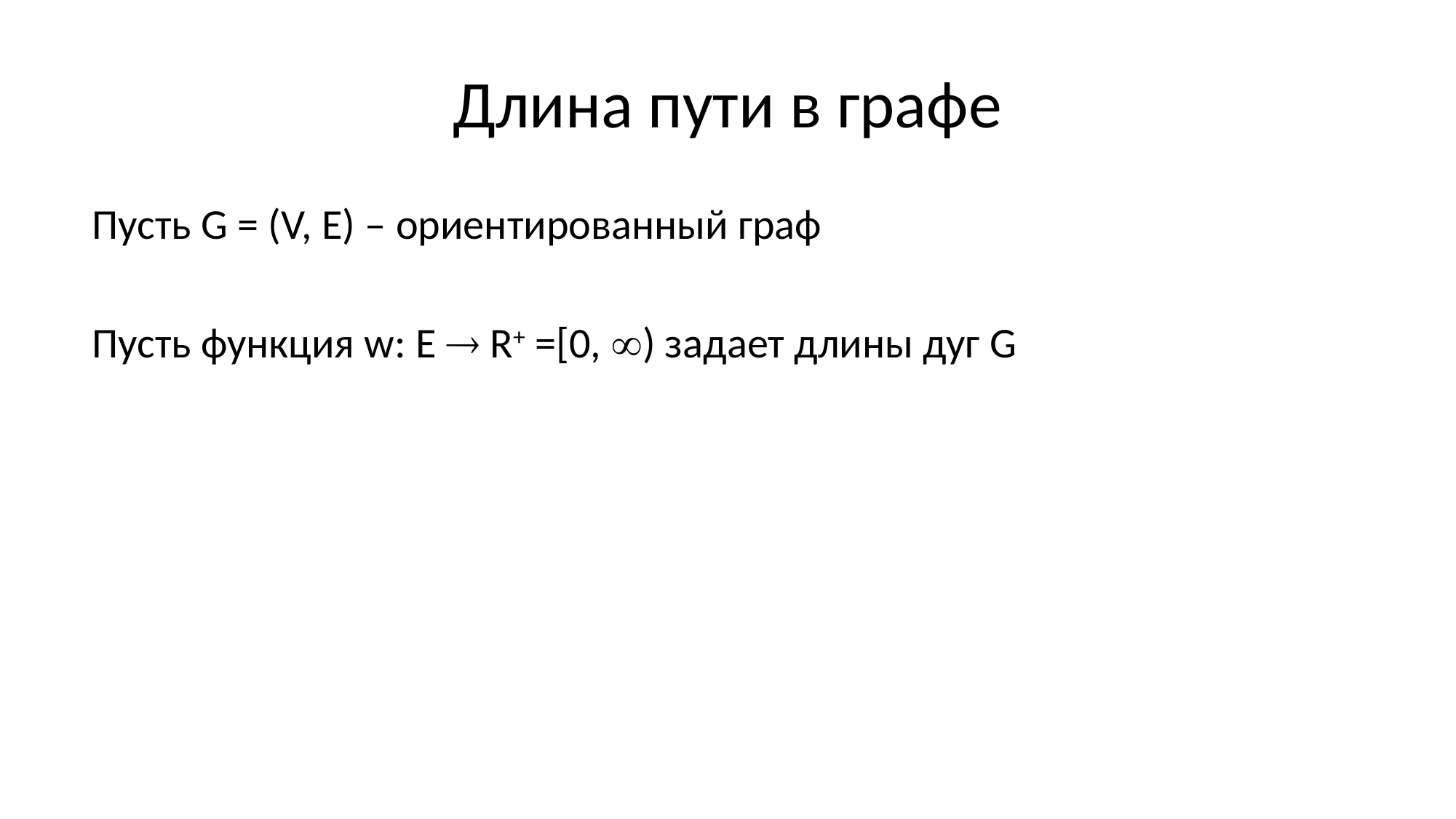

# Длина пути в графе
Пусть G = (V, E) – ориентированный граф

Пусть функция w: E → R+ =[0, ∞) задает длины дуг G
Значение w(e) называется длиной дуги e

Пусть p = (v0, v1, … , vk) – путь в графе G
Сумма ∑ w(vi-1, vi ) длин дуг, входящих в путь p, называется длиной пути p и обозначается w(p)